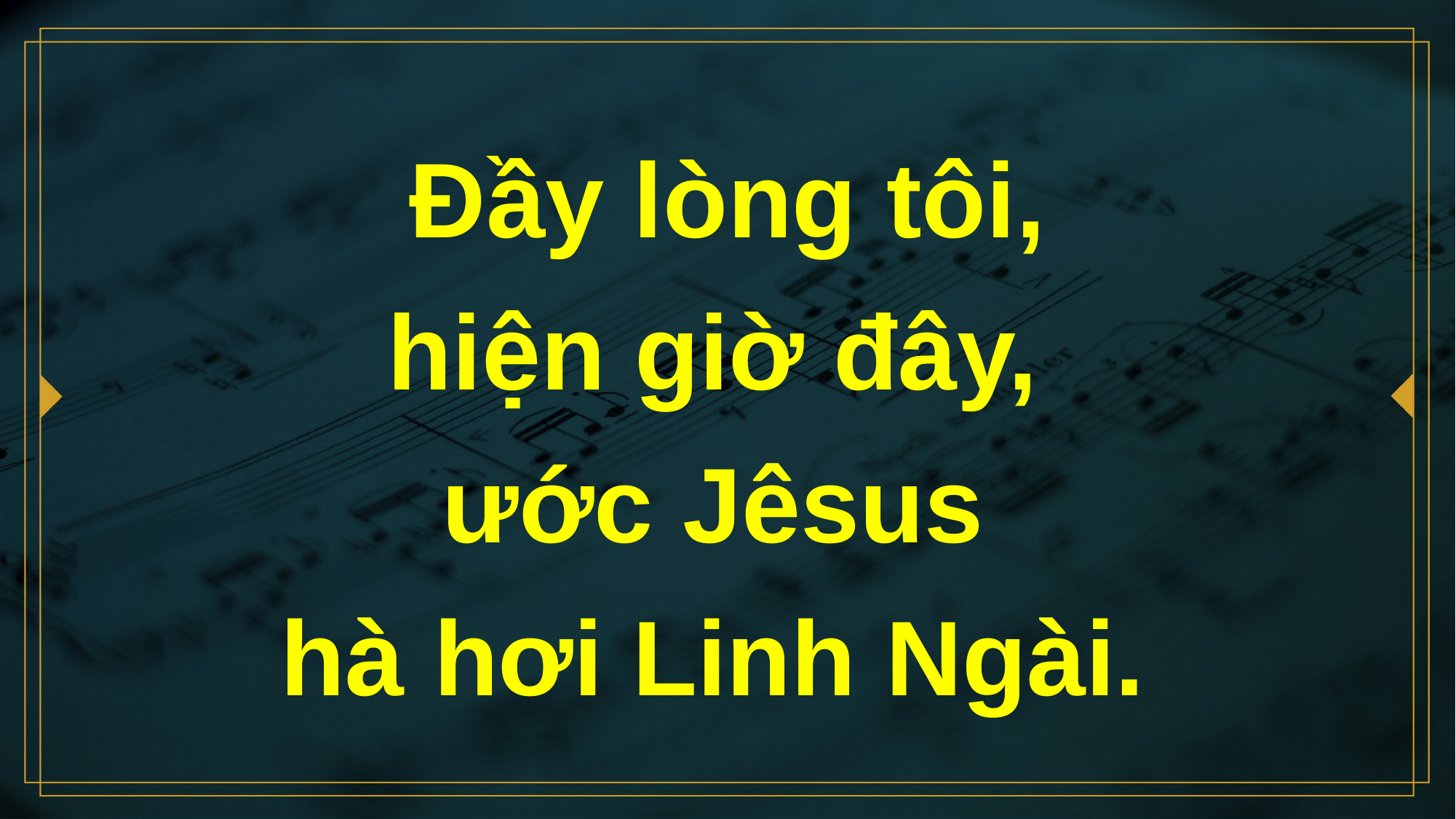

# Đầy lòng tôi, hiện giờ đây, ước Jêsus hà hơi Linh Ngài.